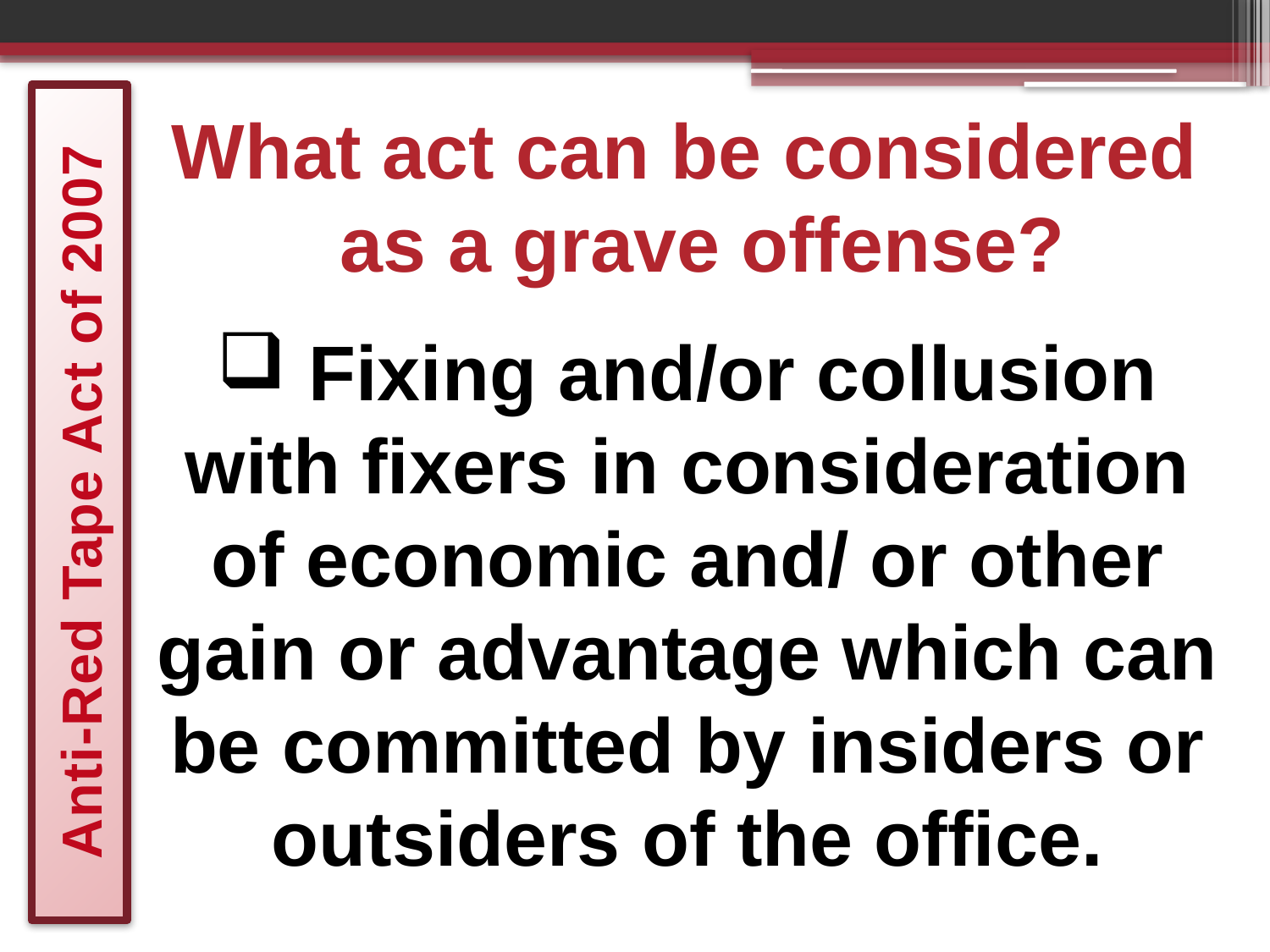

What act can be considered as a grave offense?
 Fixing and/or collusion with fixers in consideration of economic and/ or other gain or advantage which can be committed by insiders or outsiders of the office.
# Anti-Red Tape Act of 2007